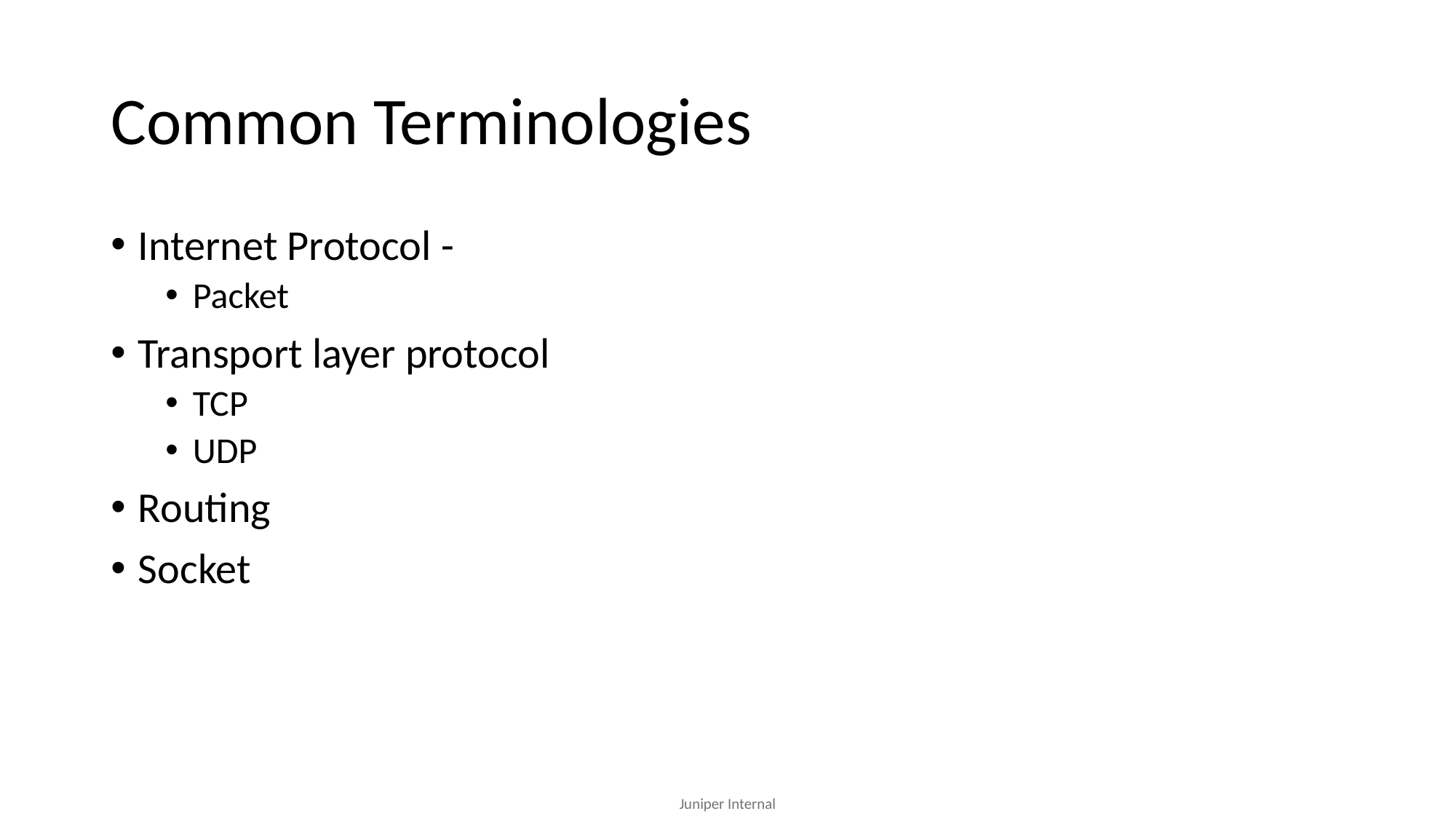

# Common Terminologies
Internet Protocol -
Packet
Transport layer protocol
TCP
UDP
Routing
Socket